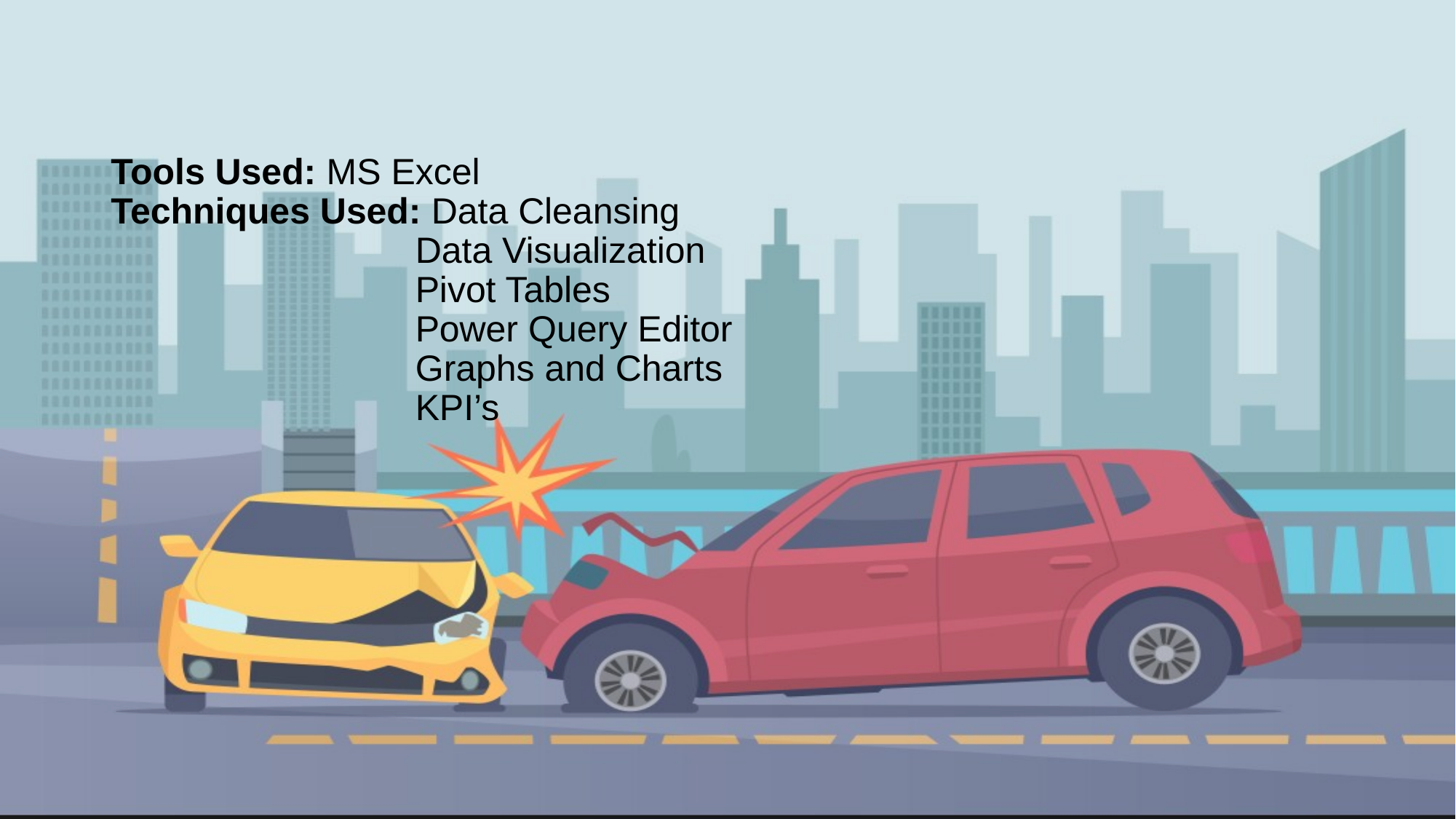

# Tools Used: MS Excel Techniques Used: Data Cleansing Data Visualization Pivot Tables Power Query Editor Graphs and Charts KPI’s